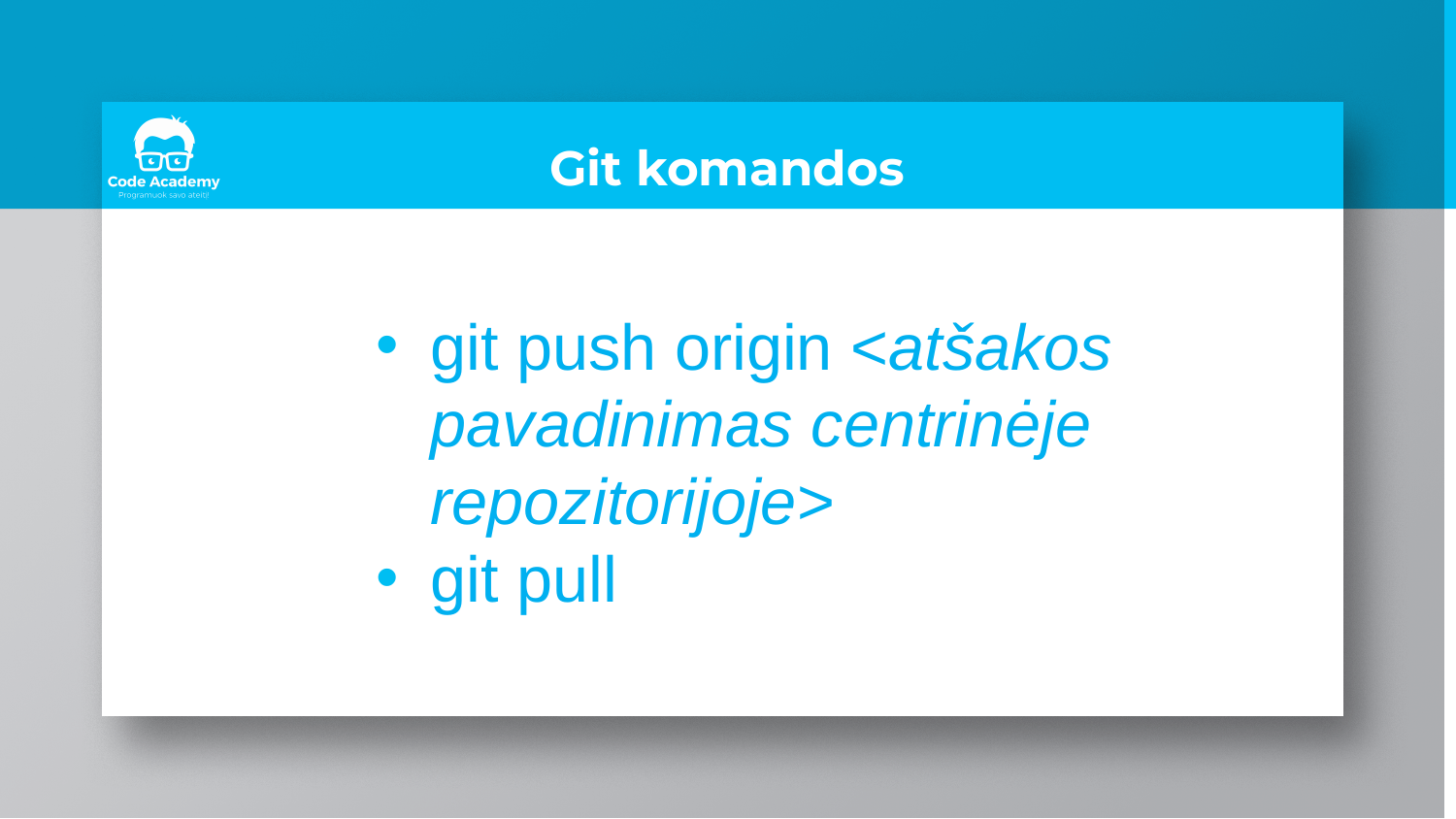

# Git komandos
git push origin <atšakos pavadinimas centrinėje repozitorijoje>
git pull